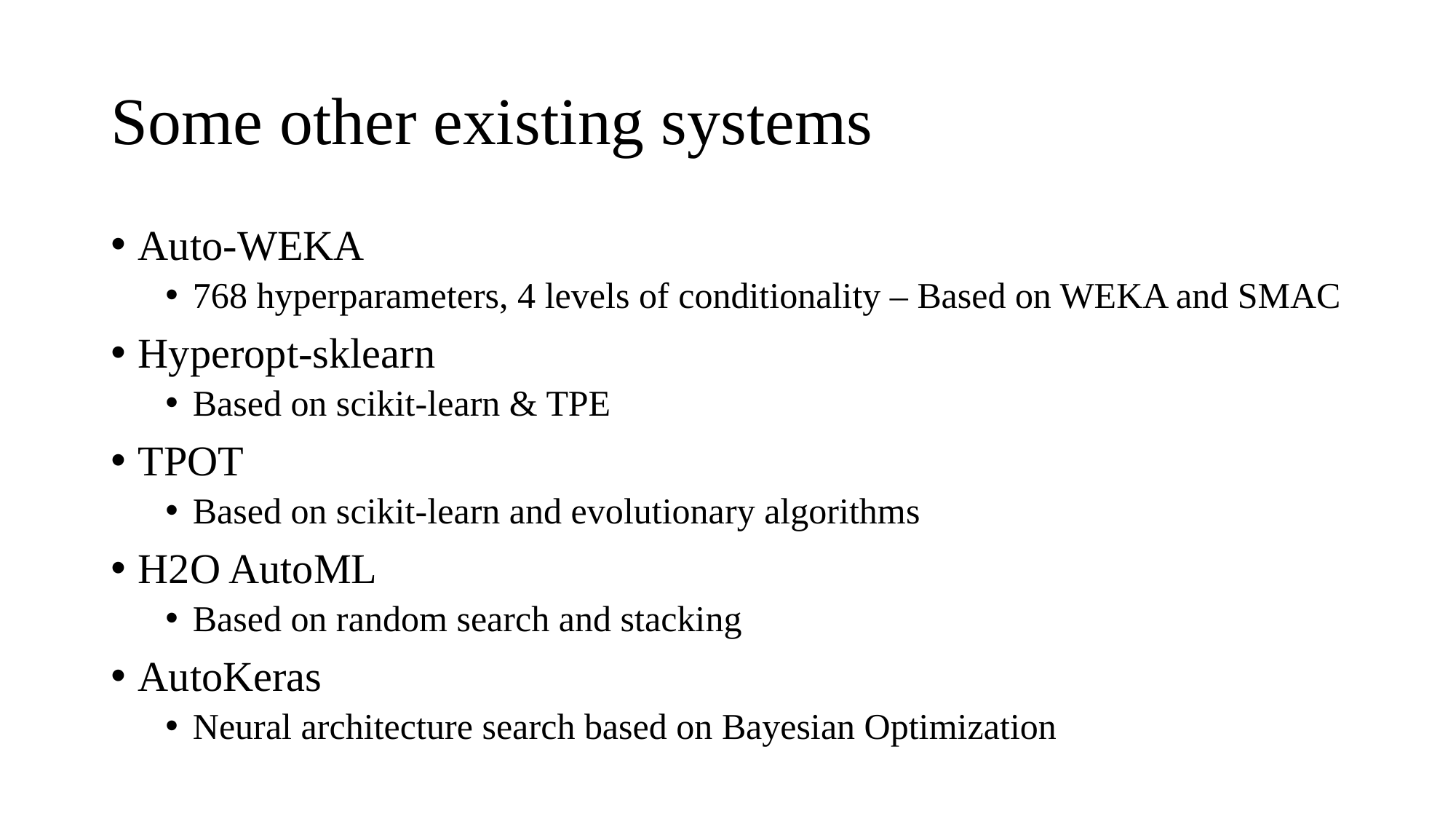

# Some other existing systems
Auto-WEKA
768 hyperparameters, 4 levels of conditionality – Based on WEKA and SMAC
Hyperopt-sklearn
Based on scikit-learn & TPE
TPOT
Based on scikit-learn and evolutionary algorithms
H2O AutoML
Based on random search and stacking
AutoKeras
Neural architecture search based on Bayesian Optimization